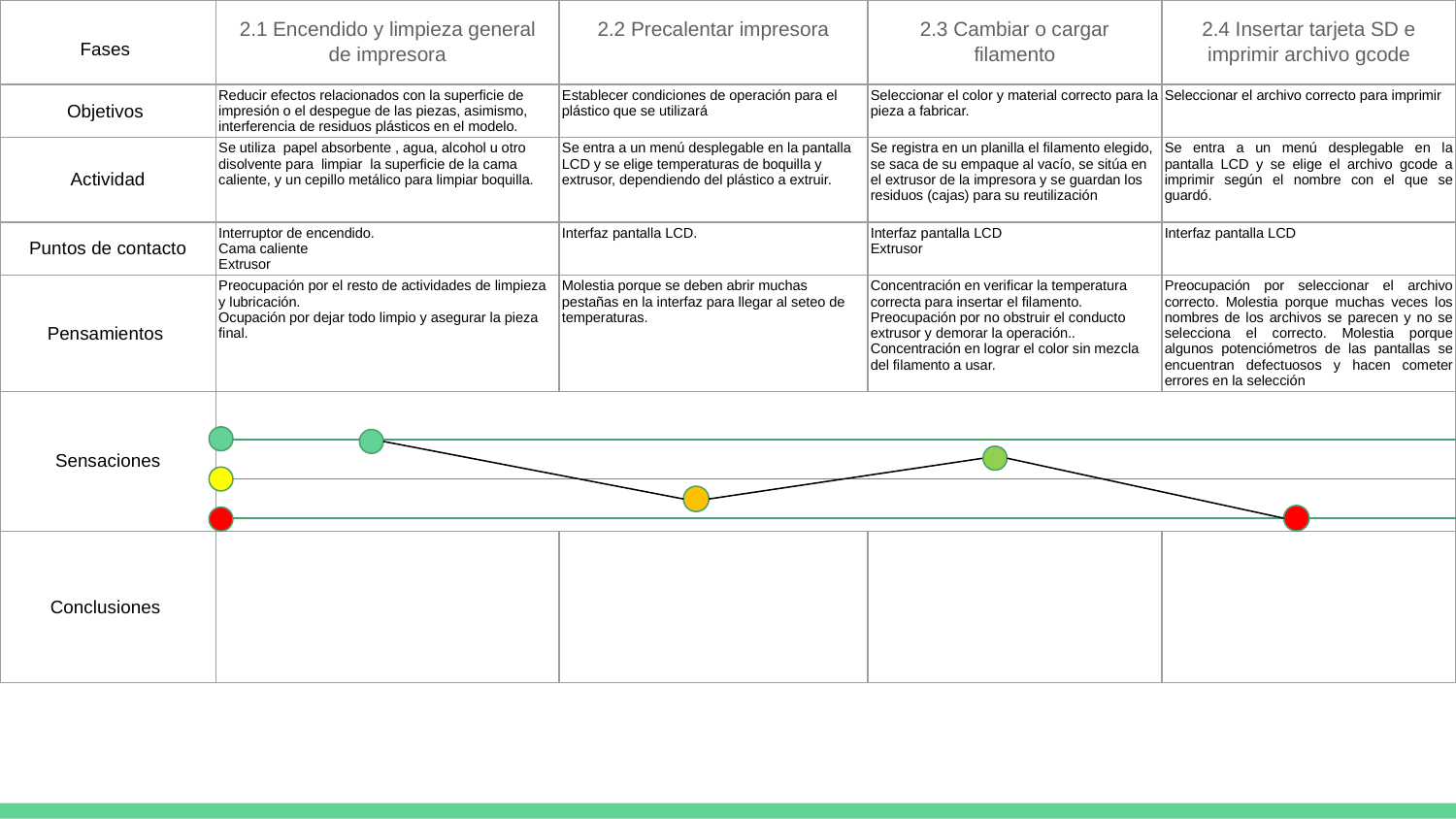

| Fases | 2.1 Encendido y limpieza general de impresora | 2.2 Precalentar impresora | 2.3 Cambiar o cargar filamento | 2.4 Insertar tarjeta SD e imprimir archivo gcode |
| --- | --- | --- | --- | --- |
| Objetivos | Reducir efectos relacionados con la superficie de impresión o el despegue de las piezas, asimismo, interferencia de residuos plásticos en el modelo. | Establecer condiciones de operación para el plástico que se utilizará | Seleccionar el color y material correcto para la pieza a fabricar. | Seleccionar el archivo correcto para imprimir |
| Actividad | Se utiliza papel absorbente , agua, alcohol u otro disolvente para limpiar la superficie de la cama caliente, y un cepillo metálico para limpiar boquilla. | Se entra a un menú desplegable en la pantalla LCD y se elige temperaturas de boquilla y extrusor, dependiendo del plástico a extruir. | Se registra en un planilla el filamento elegido, se saca de su empaque al vacío, se sitúa en el extrusor de la impresora y se guardan los residuos (cajas) para su reutilización | Se entra a un menú desplegable en la pantalla LCD y se elige el archivo gcode a imprimir según el nombre con el que se guardó. |
| Puntos de contacto | Interruptor de encendido. Cama caliente Extrusor | Interfaz pantalla LCD. | Interfaz pantalla LCD Extrusor | Interfaz pantalla LCD |
| Pensamientos | Preocupación por el resto de actividades de limpieza y lubricación. Ocupación por dejar todo limpio y asegurar la pieza final. | Molestia porque se deben abrir muchas pestañas en la interfaz para llegar al seteo de temperaturas. | Concentración en verificar la temperatura correcta para insertar el filamento. Preocupación por no obstruir el conducto extrusor y demorar la operación.. Concentración en lograr el color sin mezcla del filamento a usar. | Preocupación por seleccionar el archivo correcto. Molestia porque muchas veces los nombres de los archivos se parecen y no se selecciona el correcto. Molestia porque algunos potenciómetros de las pantallas se encuentran defectuosos y hacen cometer errores en la selección |
| Sensaciones |  |  |  |  |
| Conclusiones |  |  |  |  |